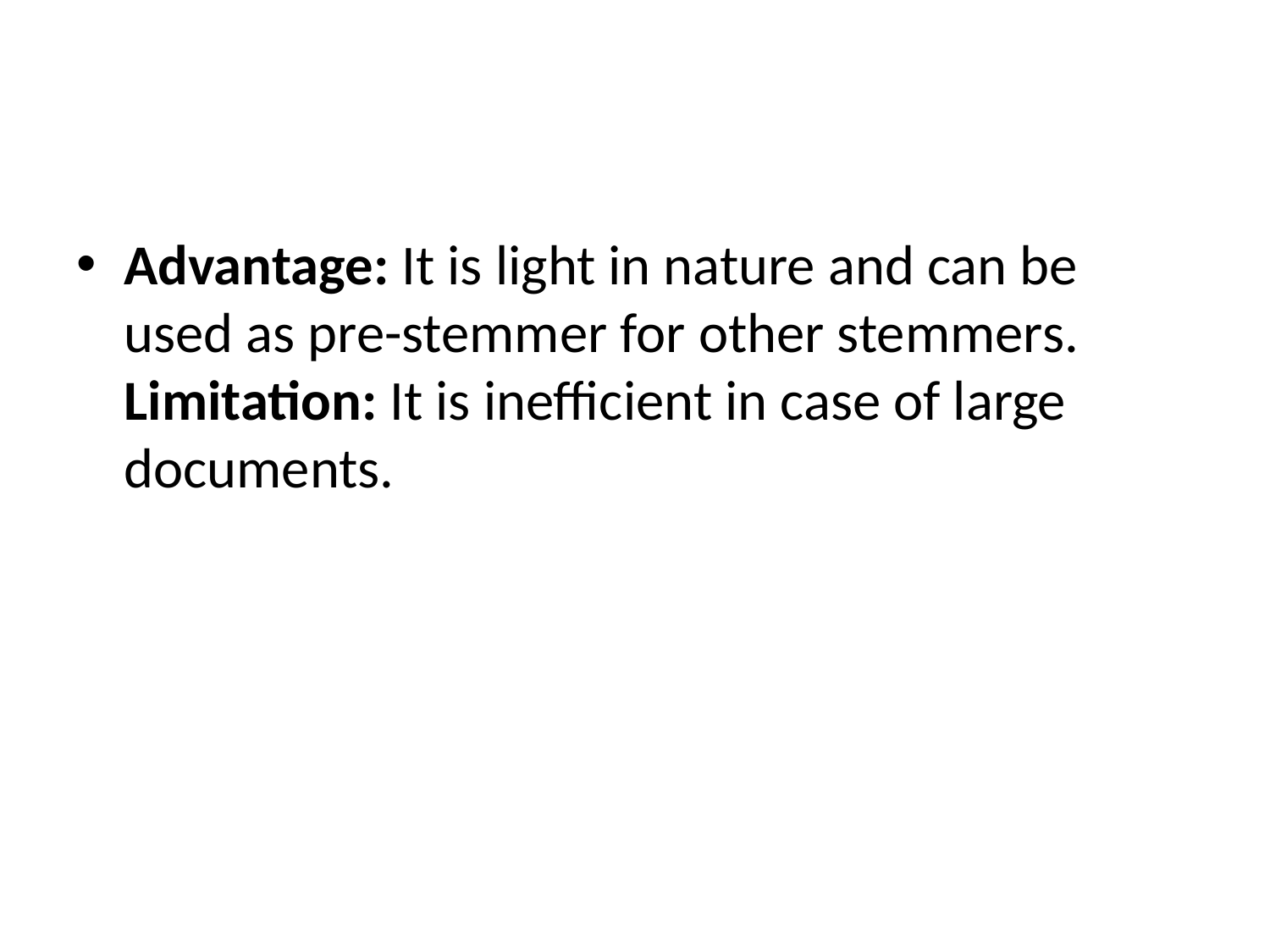

#
Advantage: It is light in nature and can be used as pre-stemmer for other stemmers. Limitation: It is inefficient in case of large documents.